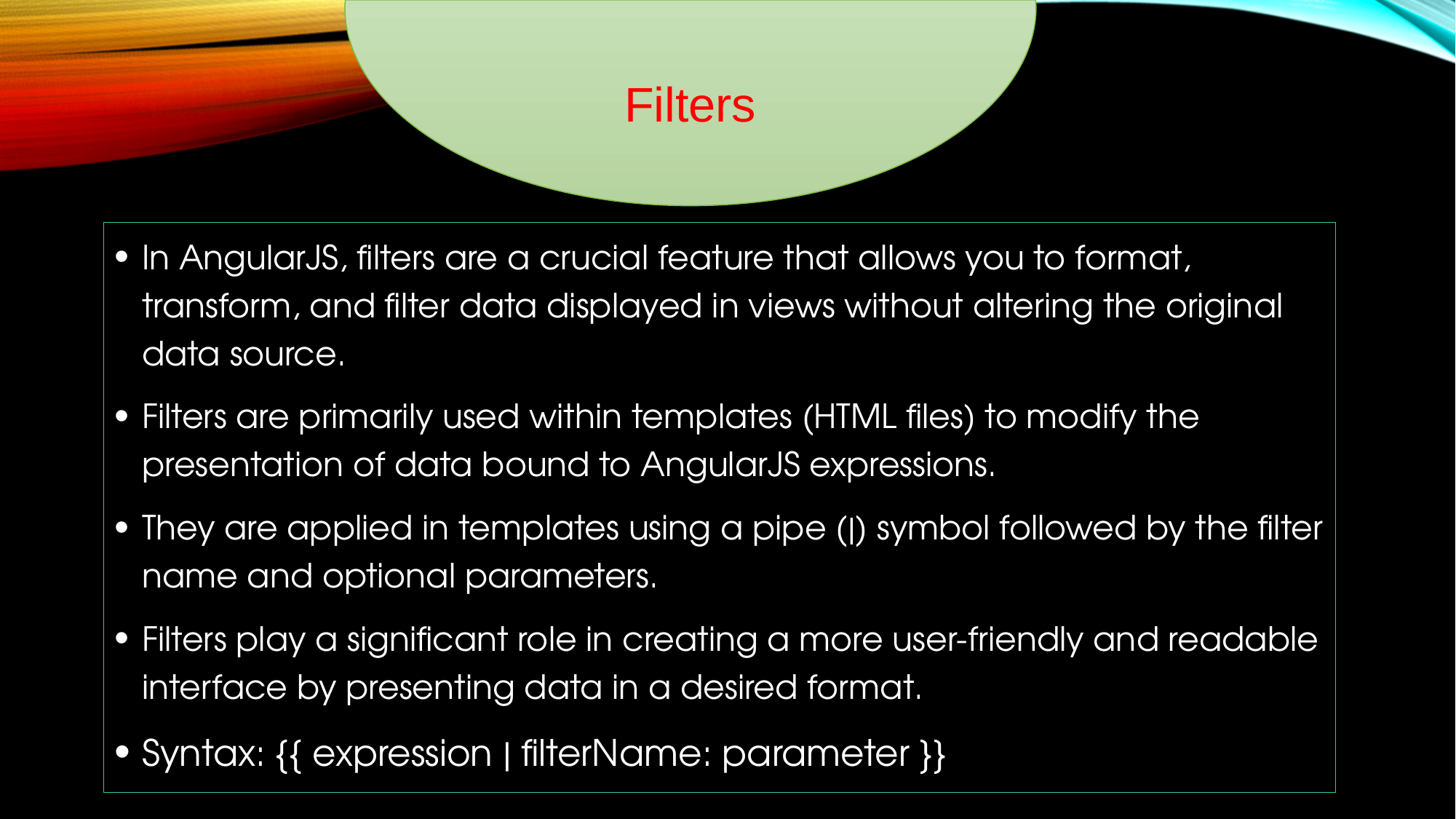

Filters
In AngularJS, filters are a crucial feature that allows you to format, transform, and filter data displayed in views without altering the original data source.
Filters are primarily used within templates (HTML files) to modify the presentation of data bound to AngularJS expressions.
They are applied in templates using a pipe (|) symbol followed by the filter name and optional parameters.
Filters play a significant role in creating a more user-friendly and readable interface by presenting data in a desired format.
Syntax: {{ expression | filterName: parameter }}